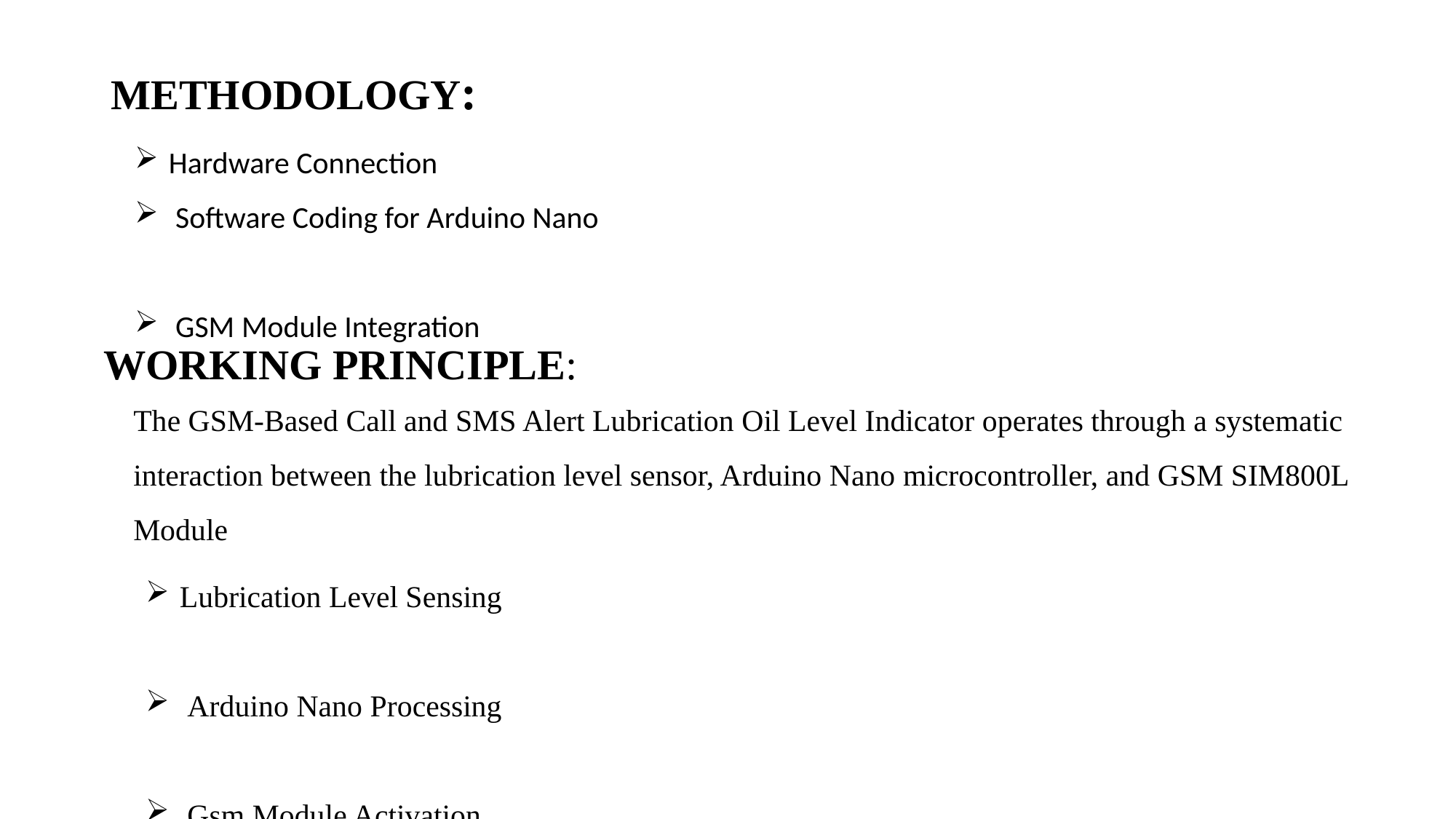

# METHODOLOGY:
Hardware Connection
 Software Coding for Arduino Nano
 GSM Module Integration
WORKING PRINCIPLE:
The GSM-Based Call and SMS Alert Lubrication Oil Level Indicator operates through a systematic interaction between the lubrication level sensor, Arduino Nano microcontroller, and GSM SIM800L Module
Lubrication Level Sensing
 Arduino Nano Processing
 Gsm Module Activation
 Feedback And Monitoring